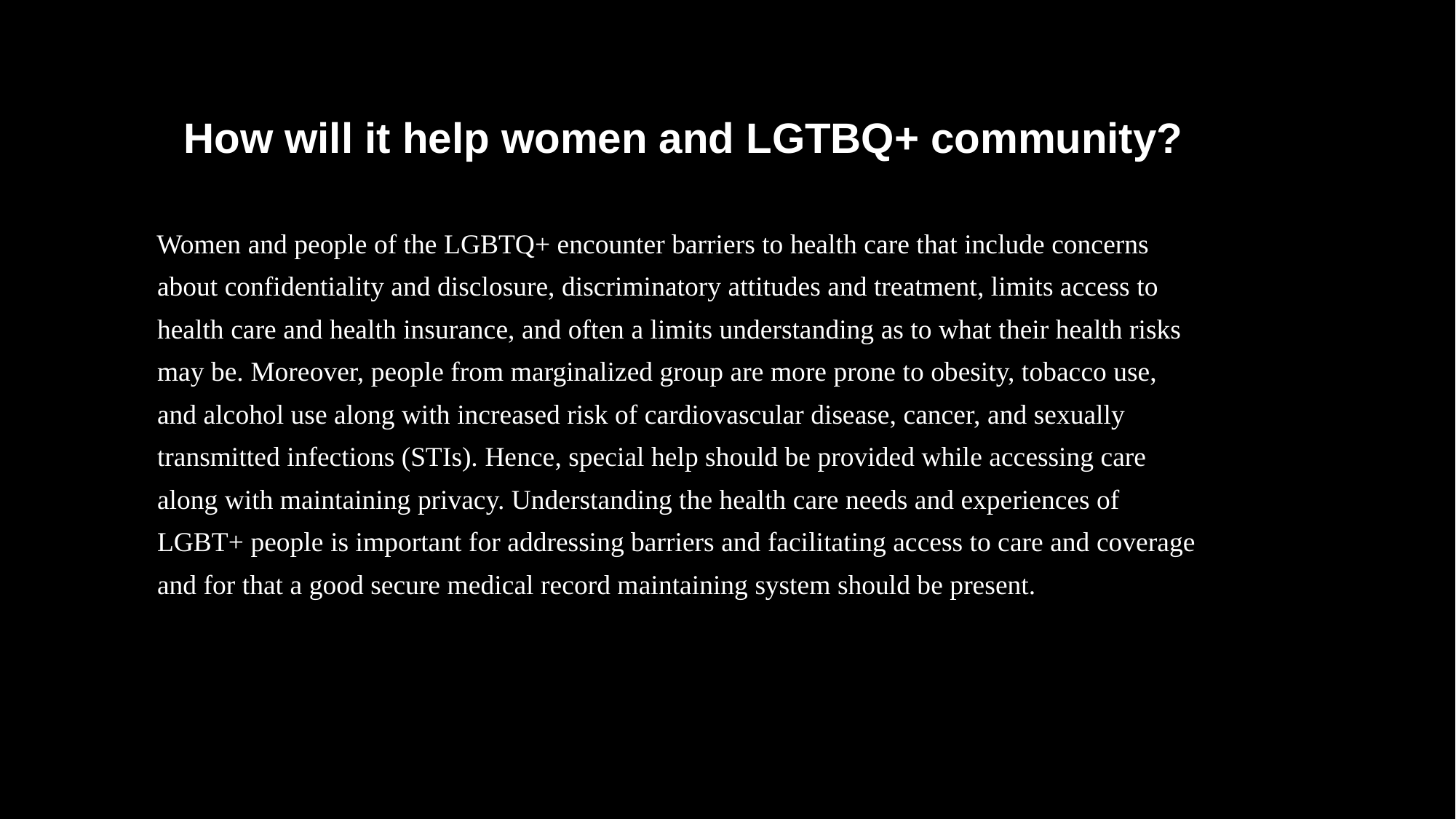

# How will it help women and LGTBQ+ community?

   Women and people of the LGBTQ+ encounter barriers to health care that include concerns about confidentiality and disclosure, discriminatory attitudes and treatment, limits access to health care and health insurance, and often a limits understanding as to what their health risks may be. Moreover, people from marginalized group are more prone to obesity, tobacco use, and alcohol use along with increased risk of cardiovascular disease, cancer, and sexually transmitted infections (STIs). Hence, special help should be provided while accessing care along with maintaining privacy. Understanding the health care needs and experiences of LGBT+ people is important for addressing barriers and facilitating access to care and coverage and for that a good secure medical record maintaining system should be present.